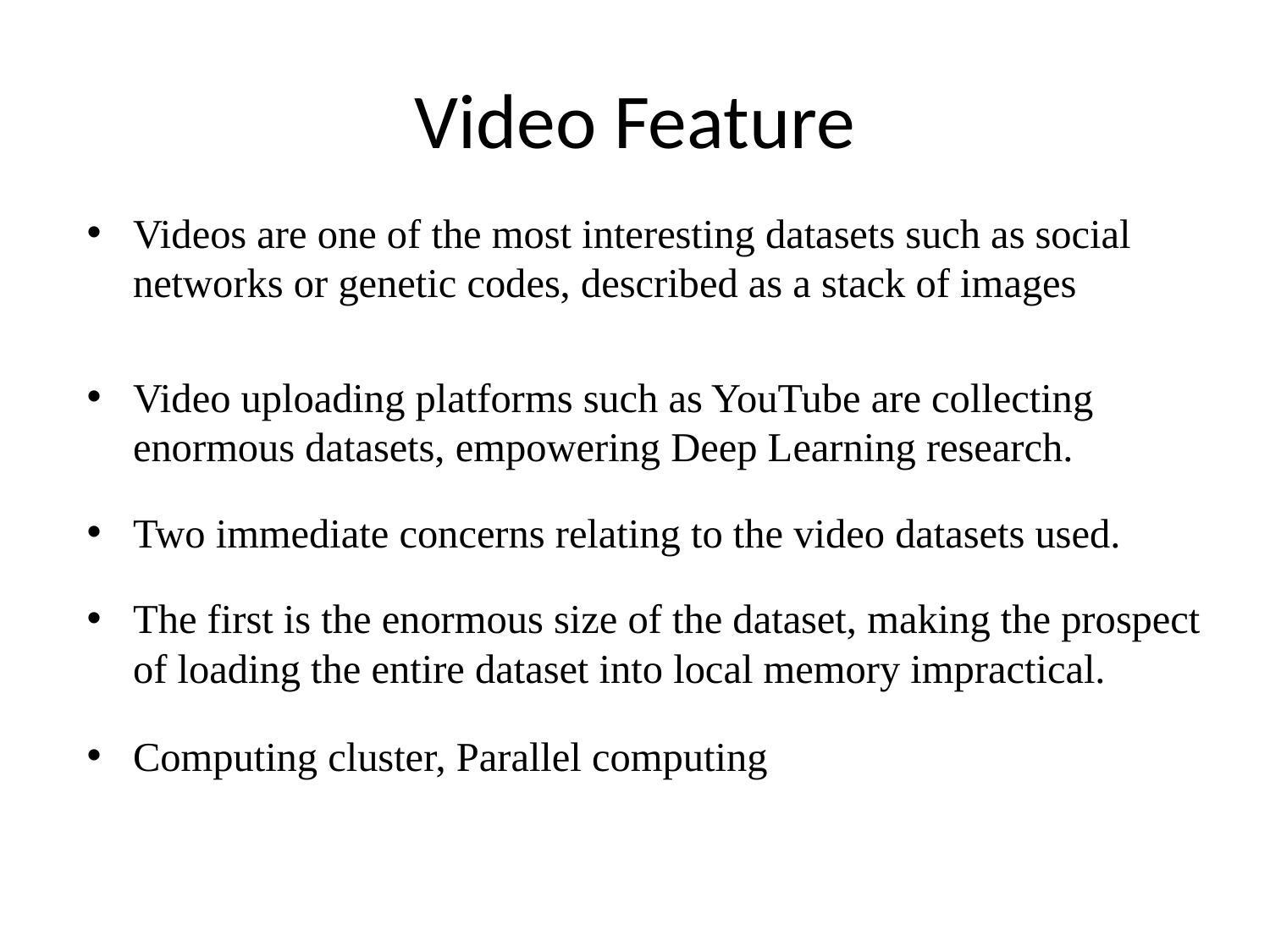

# Video Feature
Videos are one of the most interesting datasets such as social networks or genetic codes, described as a stack of images

Video uploading platforms such as YouTube are collecting enormous datasets, empowering Deep Learning research.

Two immediate concerns relating to the video datasets used.

The first is the enormous size of the dataset, making the prospect of loading the entire dataset into local memory impractical.

Computing cluster, Parallel computing